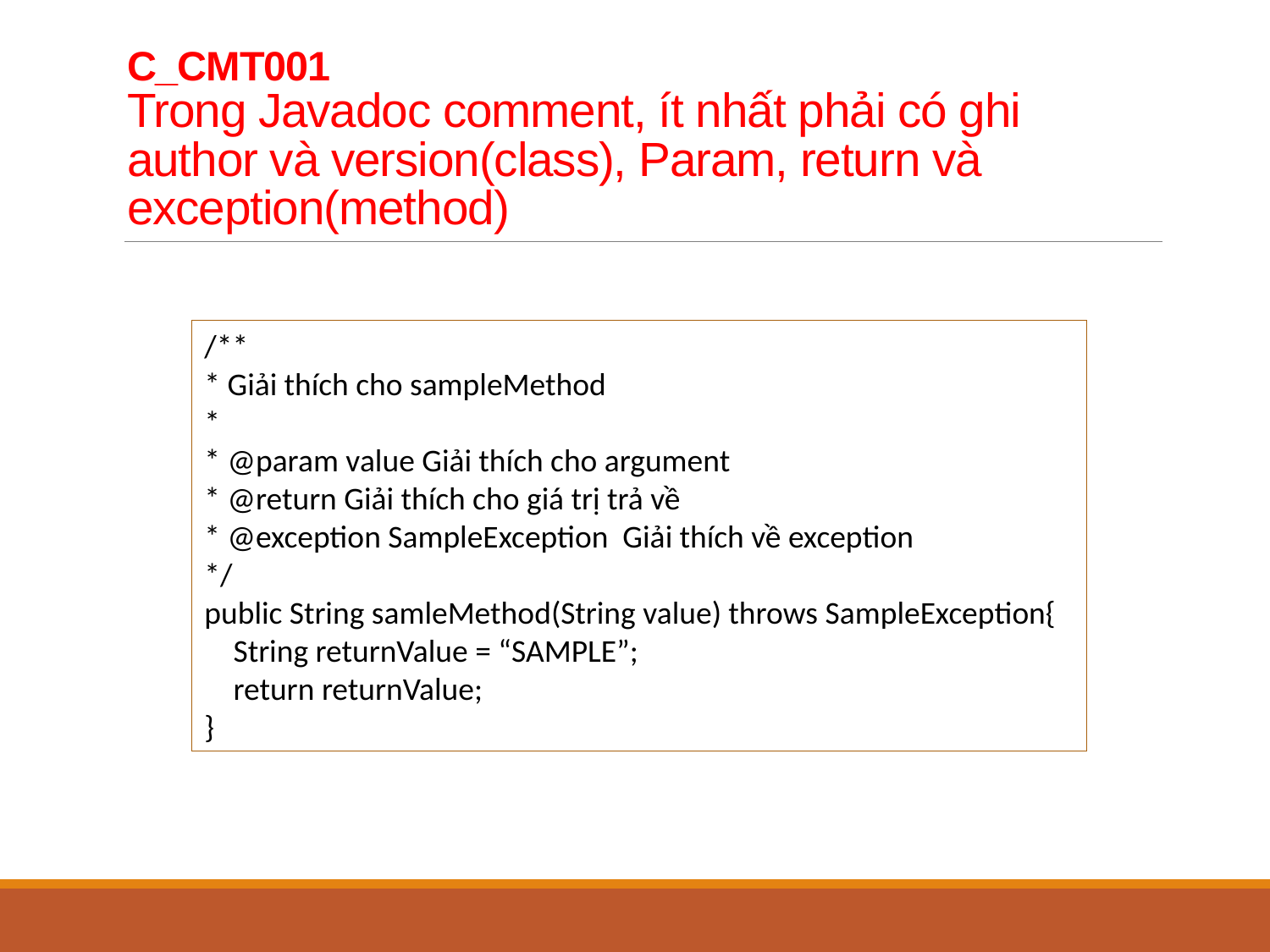

# C_CMT001 Trong Javadoc comment, ít nhất phải có ghi author và version(class), Param, return và exception(method)
/**
* Giải thích cho sampleMethod
*
* @param value Giải thích cho argument
* @return Giải thích cho giá trị trả về
* @exception SampleException  Giải thích về exception
*/
public String samleMethod(String value) throws SampleException{
    String returnValue = “SAMPLE”;
    return returnValue;
}